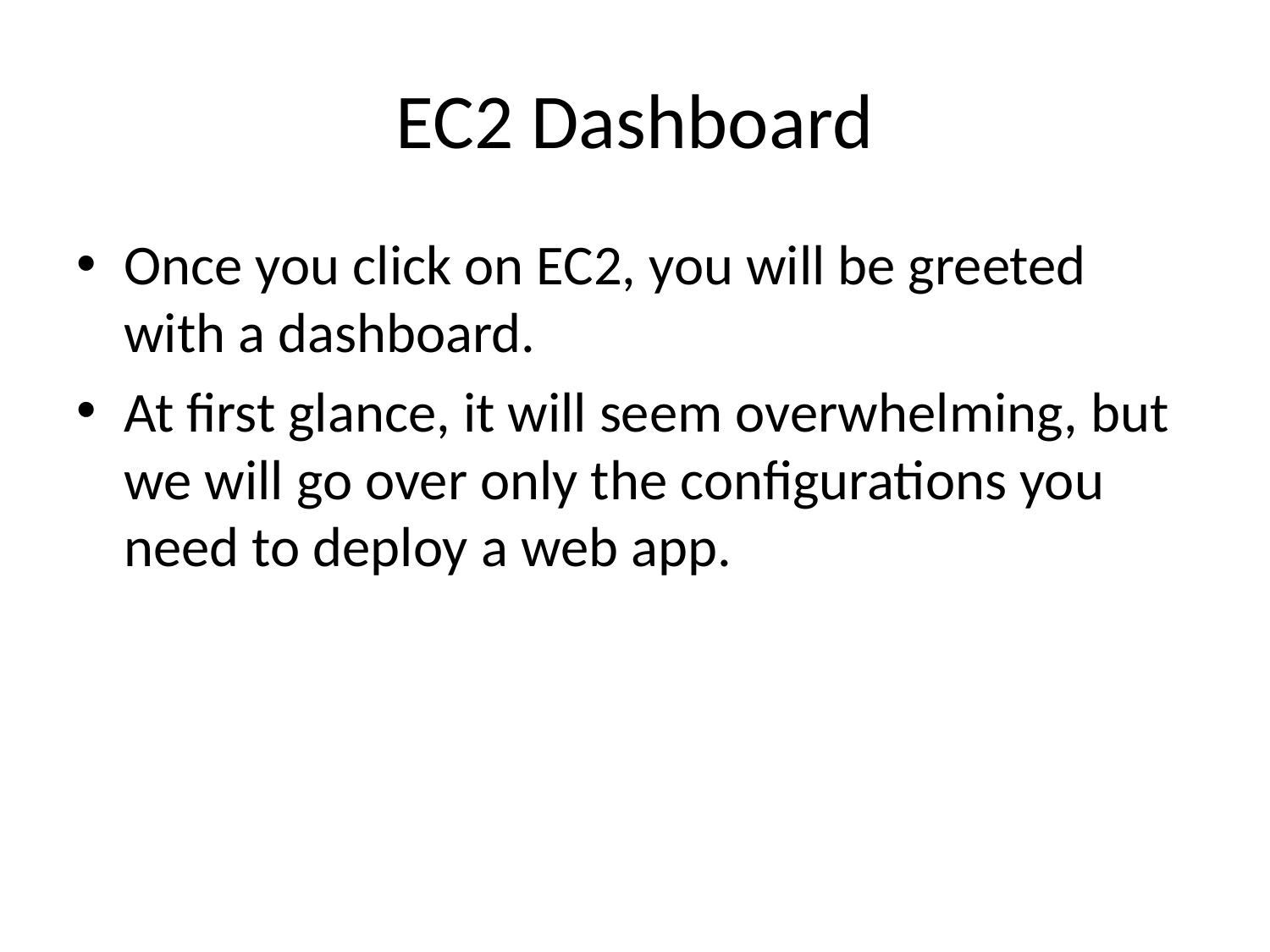

# EC2 Dashboard
Once you click on EC2, you will be greeted with a dashboard.
At first glance, it will seem overwhelming, but we will go over only the configurations you need to deploy a web app.